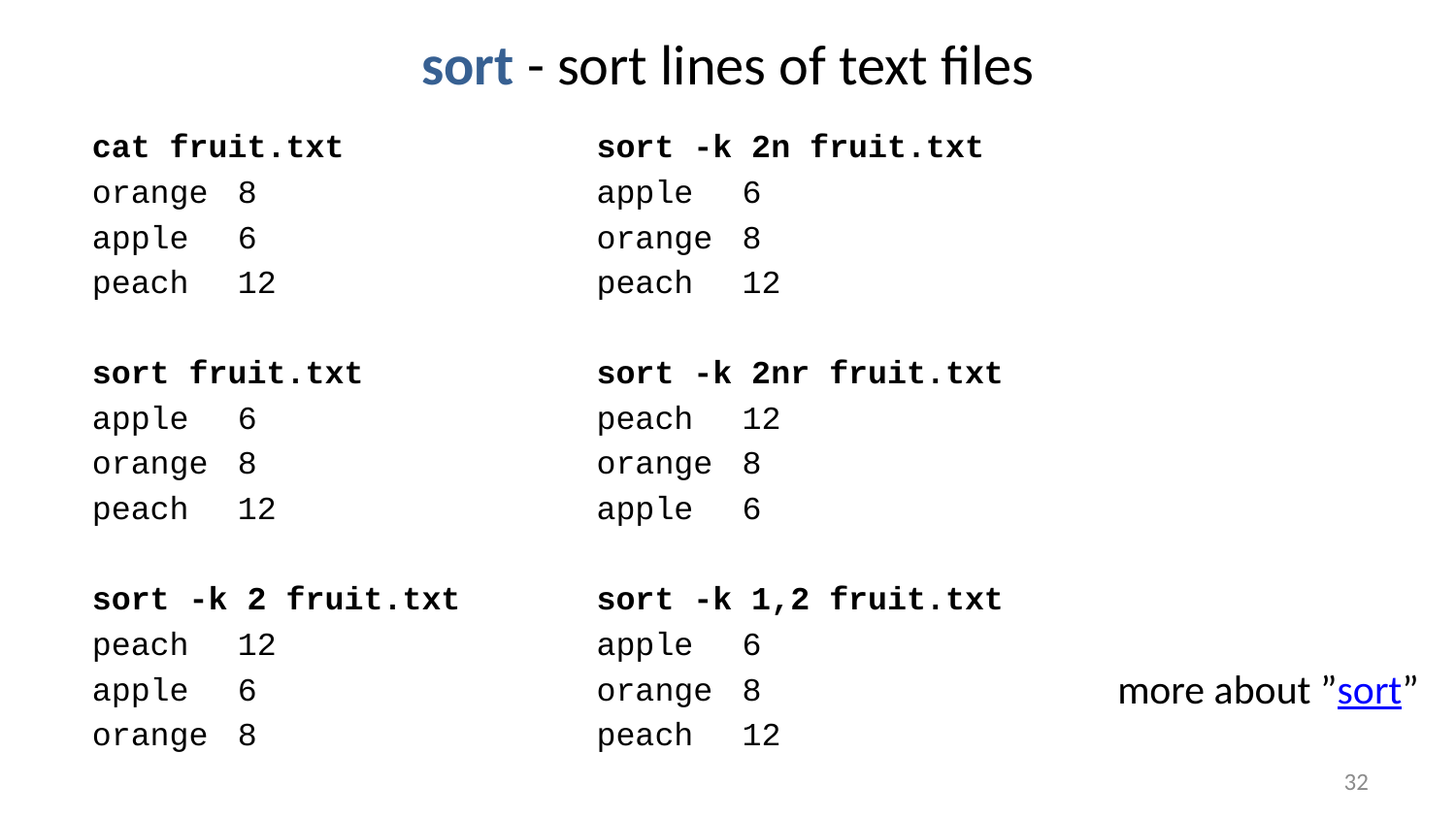

# sort - sort lines of text files
cat fruit.txt
orange	8
apple	6
peach	12

sort fruit.txt
apple	6
orange	8
peach	12

sort -k 2 fruit.txt
peach	12
apple	6
orange	8
sort -k 2n fruit.txt
apple	6
orange	8
peach	12

sort -k 2nr fruit.txt
peach	12
orange	8
apple	6

sort -k 1,2 fruit.txt
apple	6
orange	8
peach	12
more about ”sort”
32